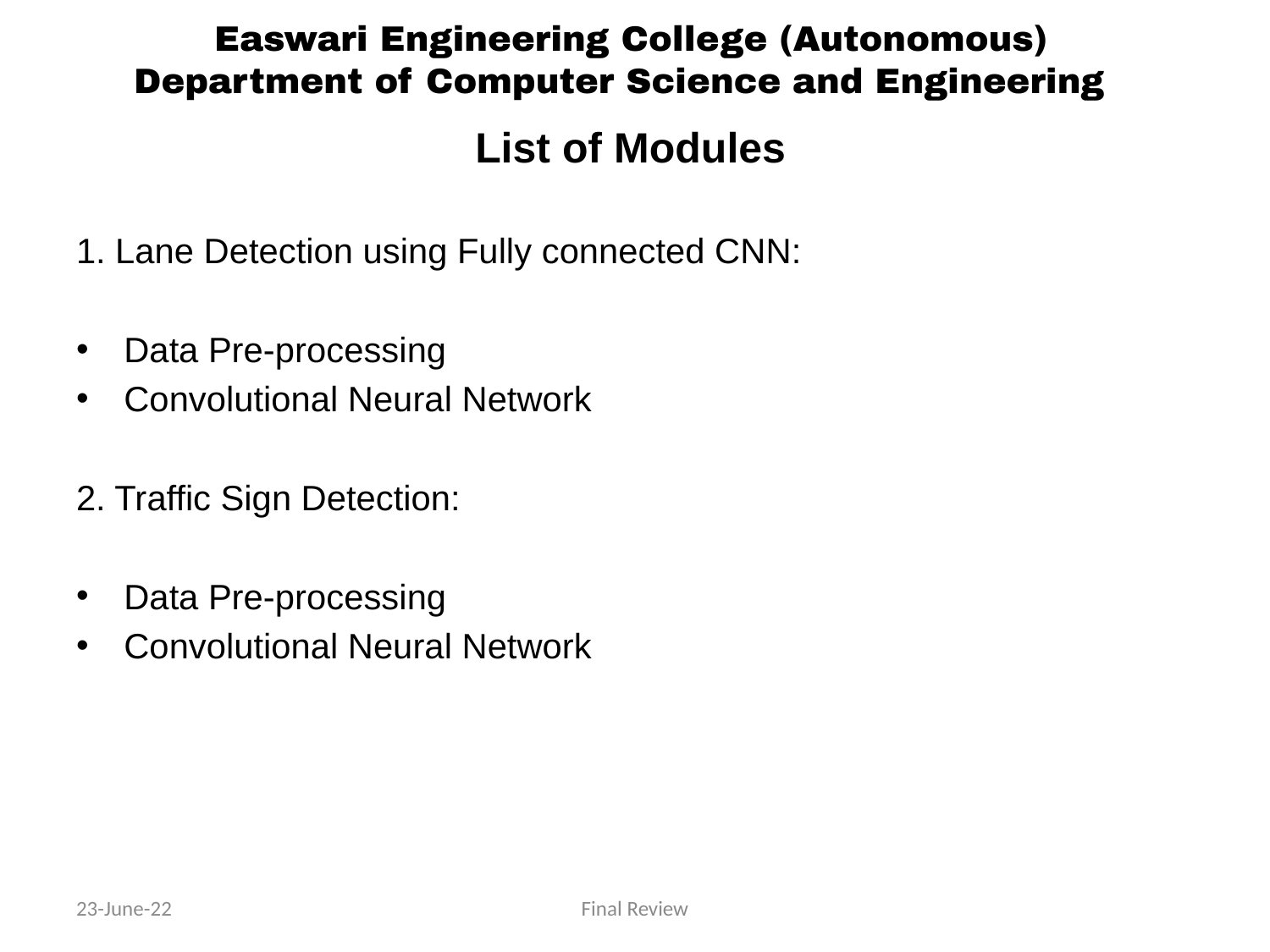

Easwari Engineering College (Autonomous)
Department of Computer Science and Engineering
# List of Modules
1. Lane Detection using Fully connected CNN:

Data Pre-processing
Convolutional Neural Network

2. Traffic Sign Detection:

Data Pre-processing
Convolutional Neural Network

23-June-22
Final Review
13